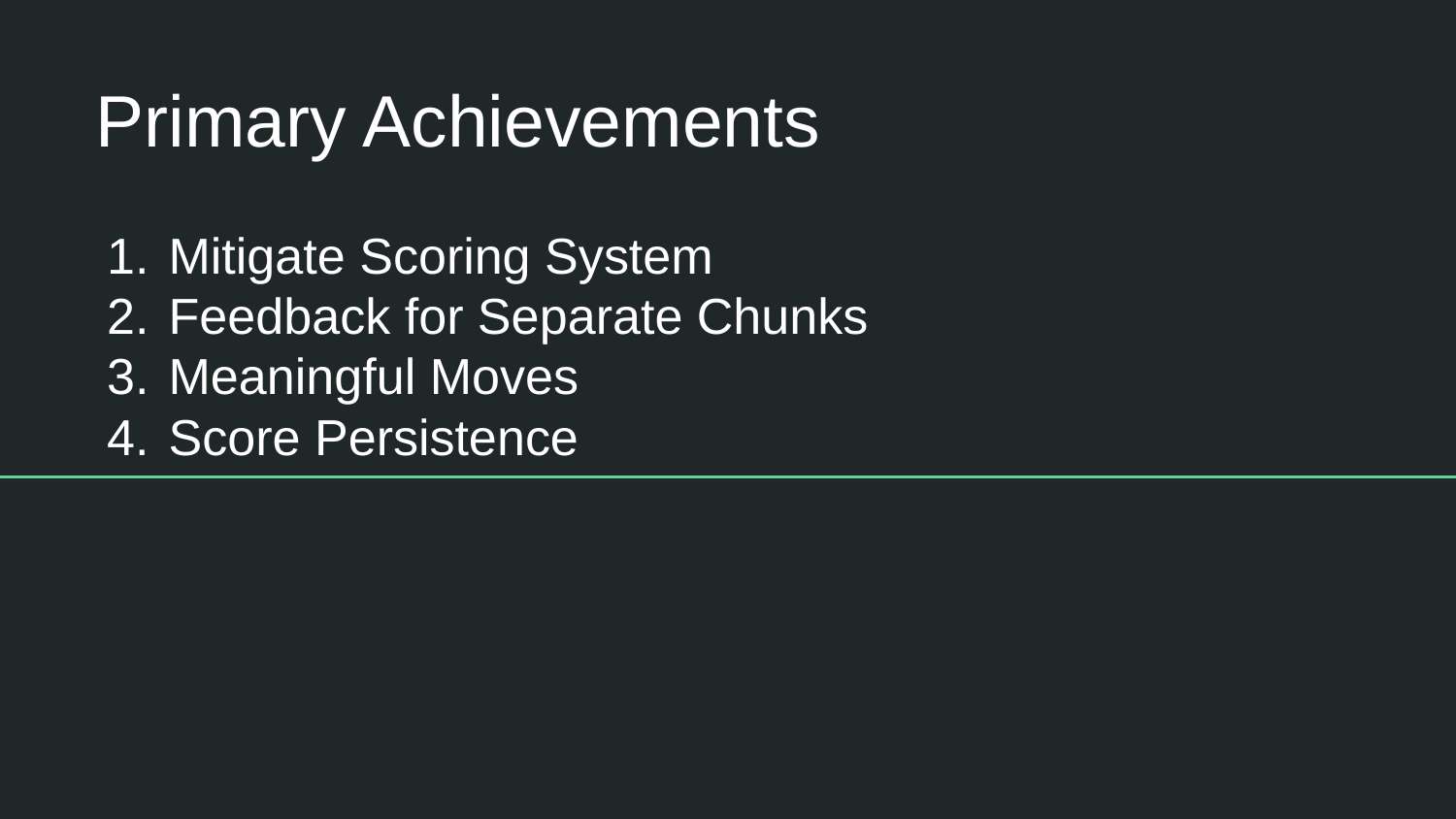

# Primary Achievements
Mitigate Scoring System
Feedback for Separate Chunks
Meaningful Moves
Score Persistence